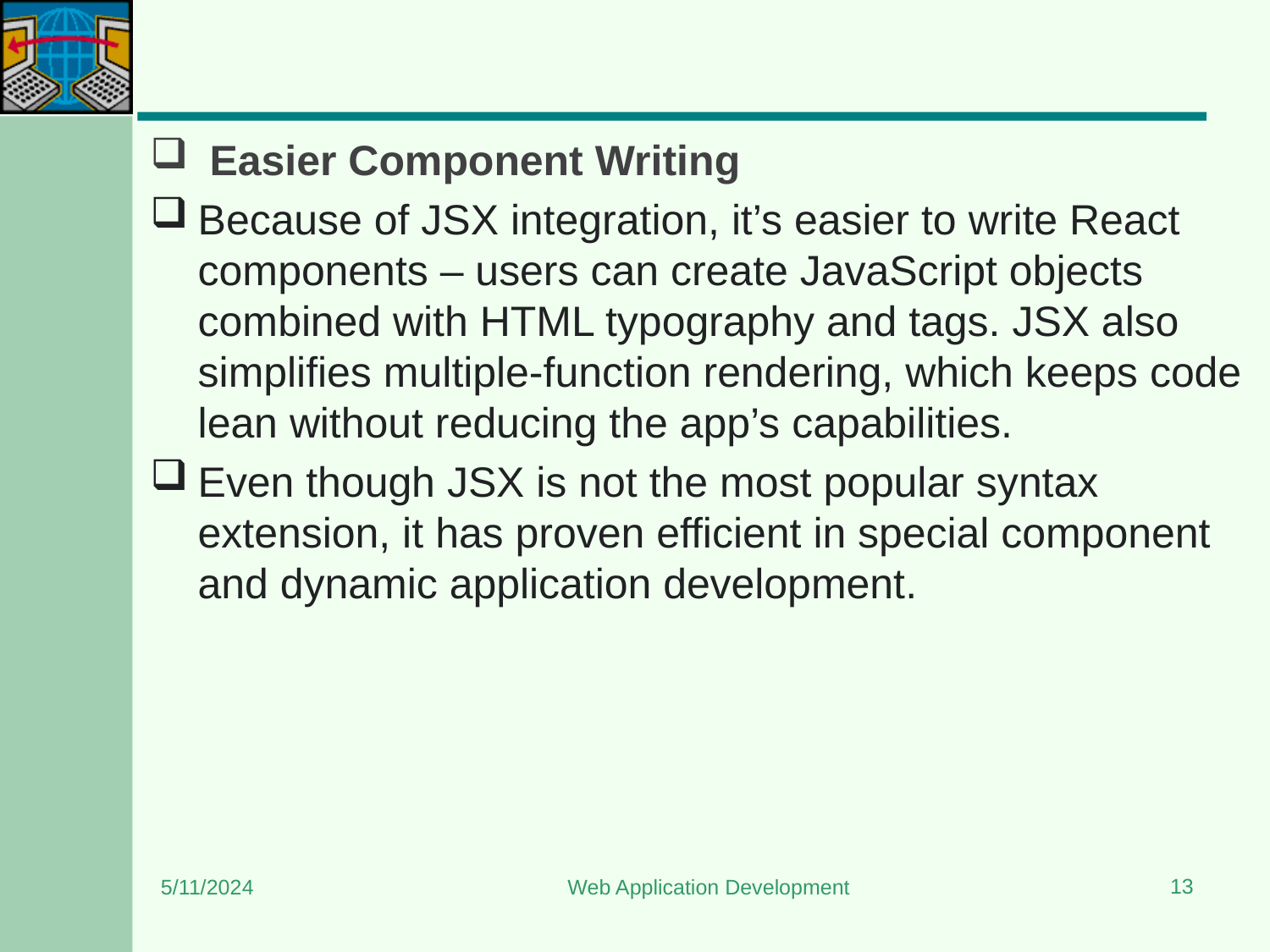

#
 Easier Component Writing
Because of JSX integration, it’s easier to write React components – users can create JavaScript objects combined with HTML typography and tags. JSX also simplifies multiple-function rendering, which keeps code lean without reducing the app’s capabilities.
Even though JSX is not the most popular syntax extension, it has proven efficient in special component and dynamic application development.

13
5/11/2024
Web Application Development